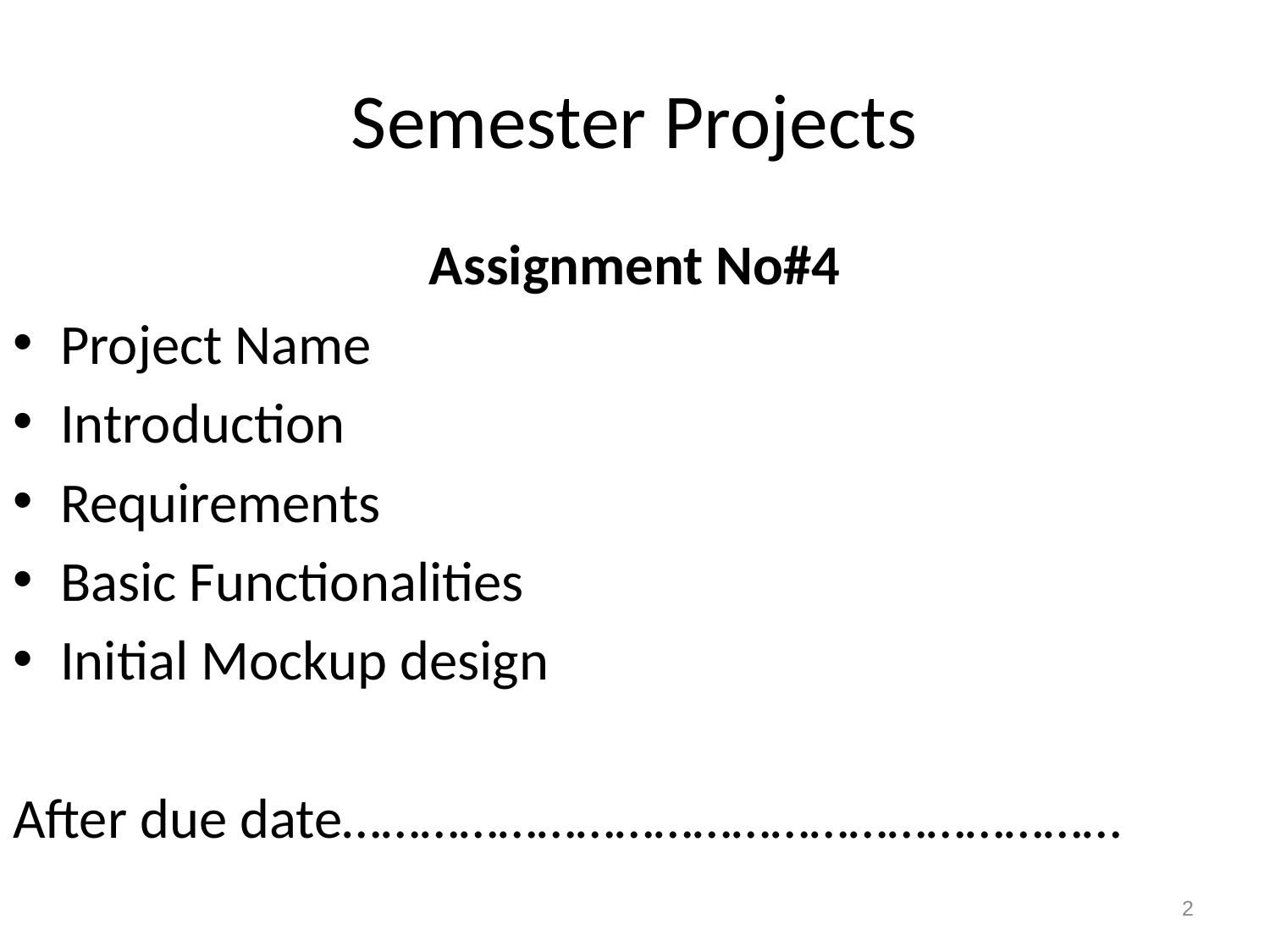

# Semester Projects
Assignment No#4
Project Name
Introduction
Requirements
Basic Functionalities
Initial Mockup design

After due date……………………………………………………
2